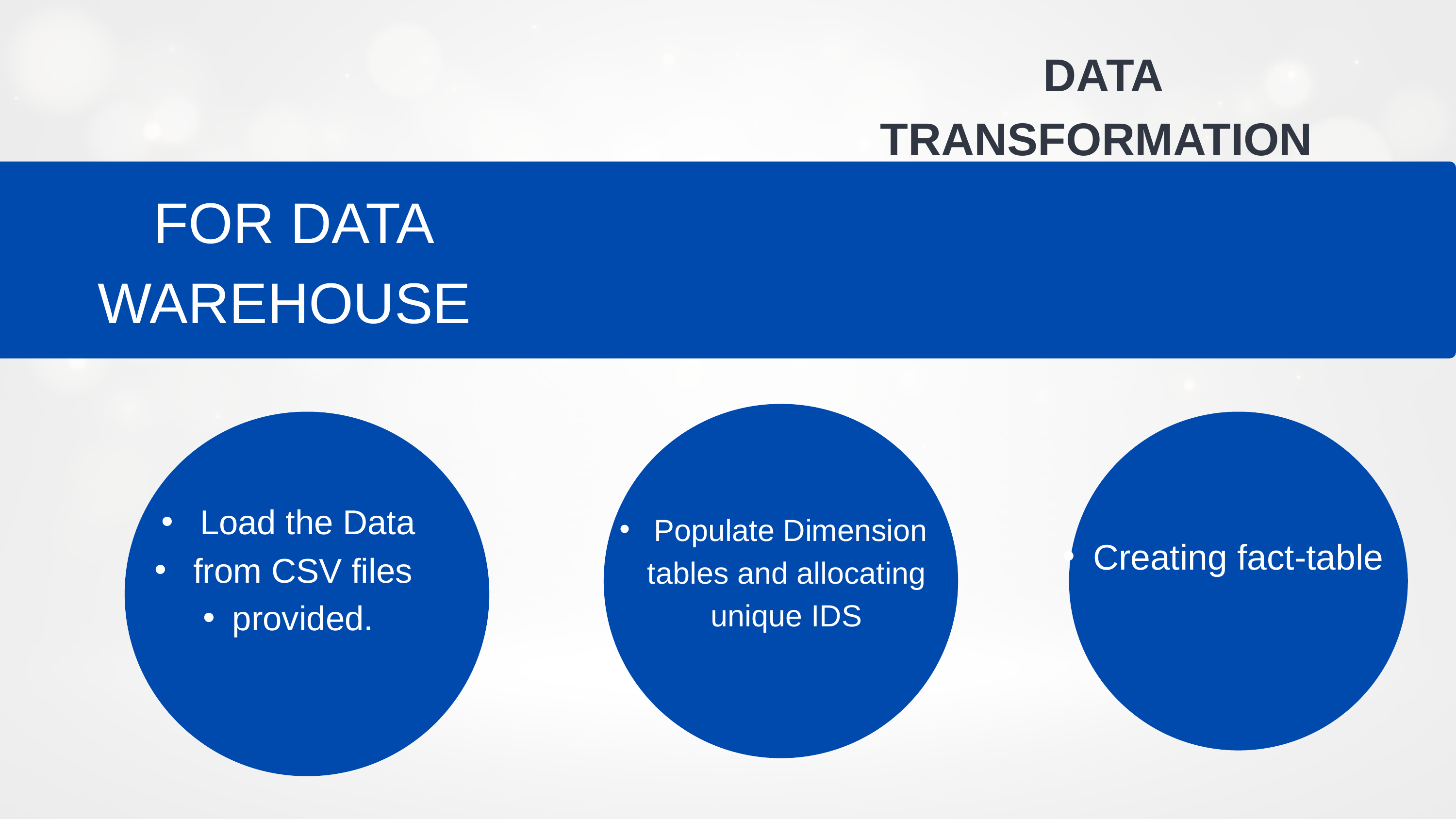

DATA TRANSFORMATION

 FOR DATA WAREHOUSE

 Load the Data
 from CSV files
provided.

 Populate Dimension tables and allocating unique IDS

Creating fact-table